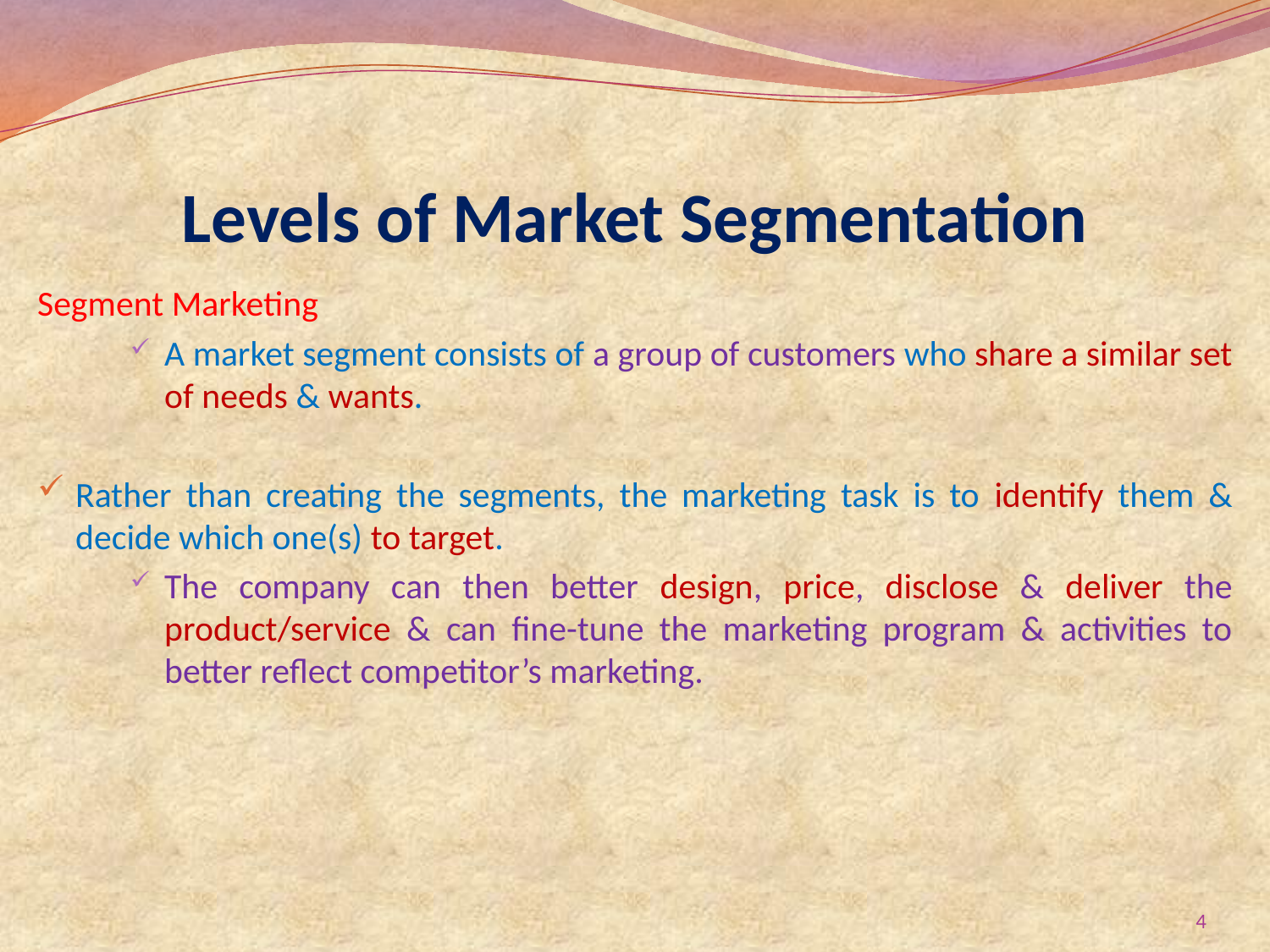

# Levels of Market Segmentation
Segment Marketing
A market segment consists of a group of customers who share a similar set of needs & wants.

Rather than creating the segments, the marketing task is to identify them & decide which one(s) to target.
The company can then better design, price, disclose & deliver the product/service & can fine-tune the marketing program & activities to better reflect competitor’s marketing.

4